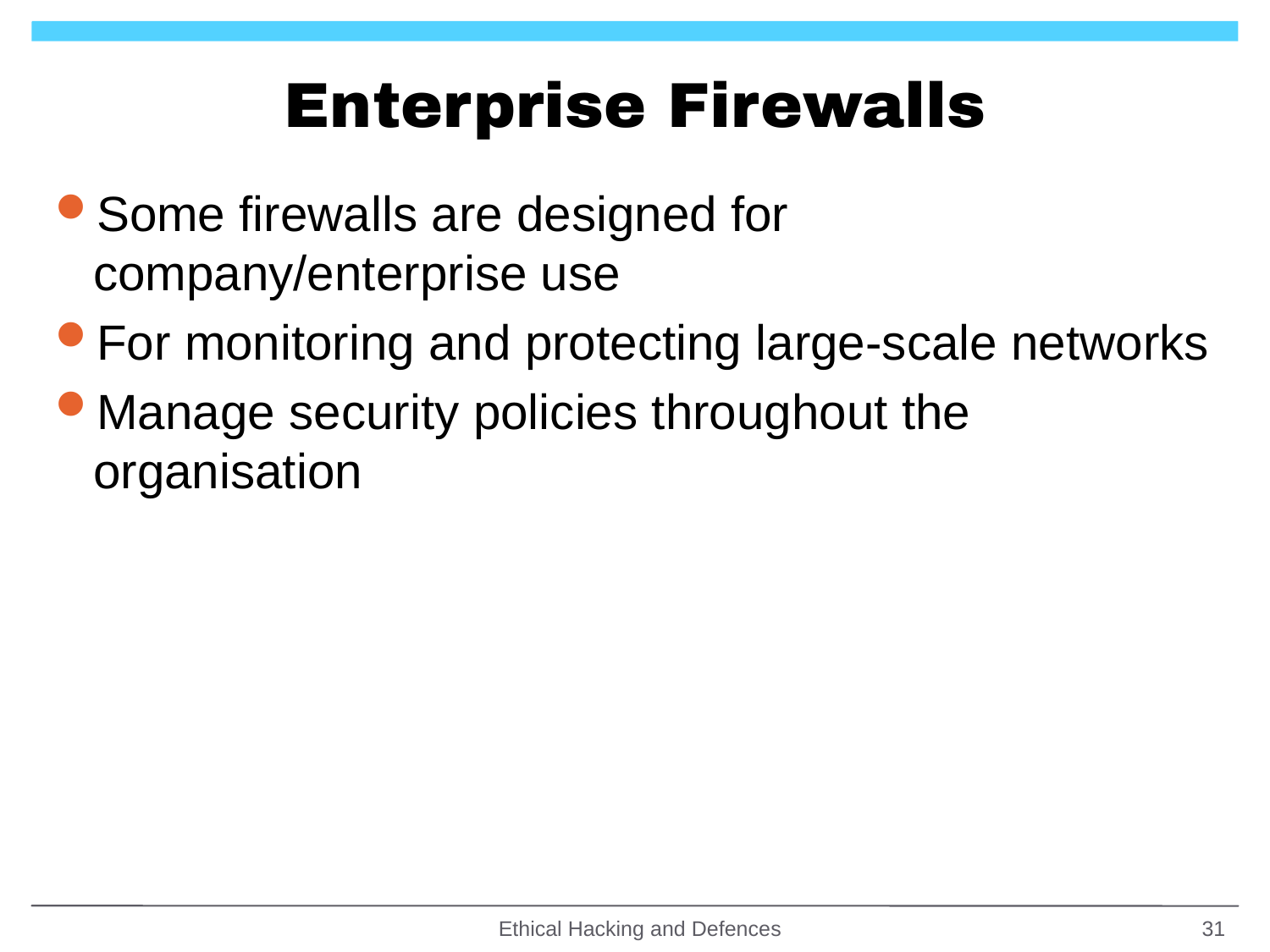

# Enterprise Firewalls
Some firewalls are designed for company/enterprise use
For monitoring and protecting large-scale networks
Manage security policies throughout the organisation
Ethical Hacking and Defences
31